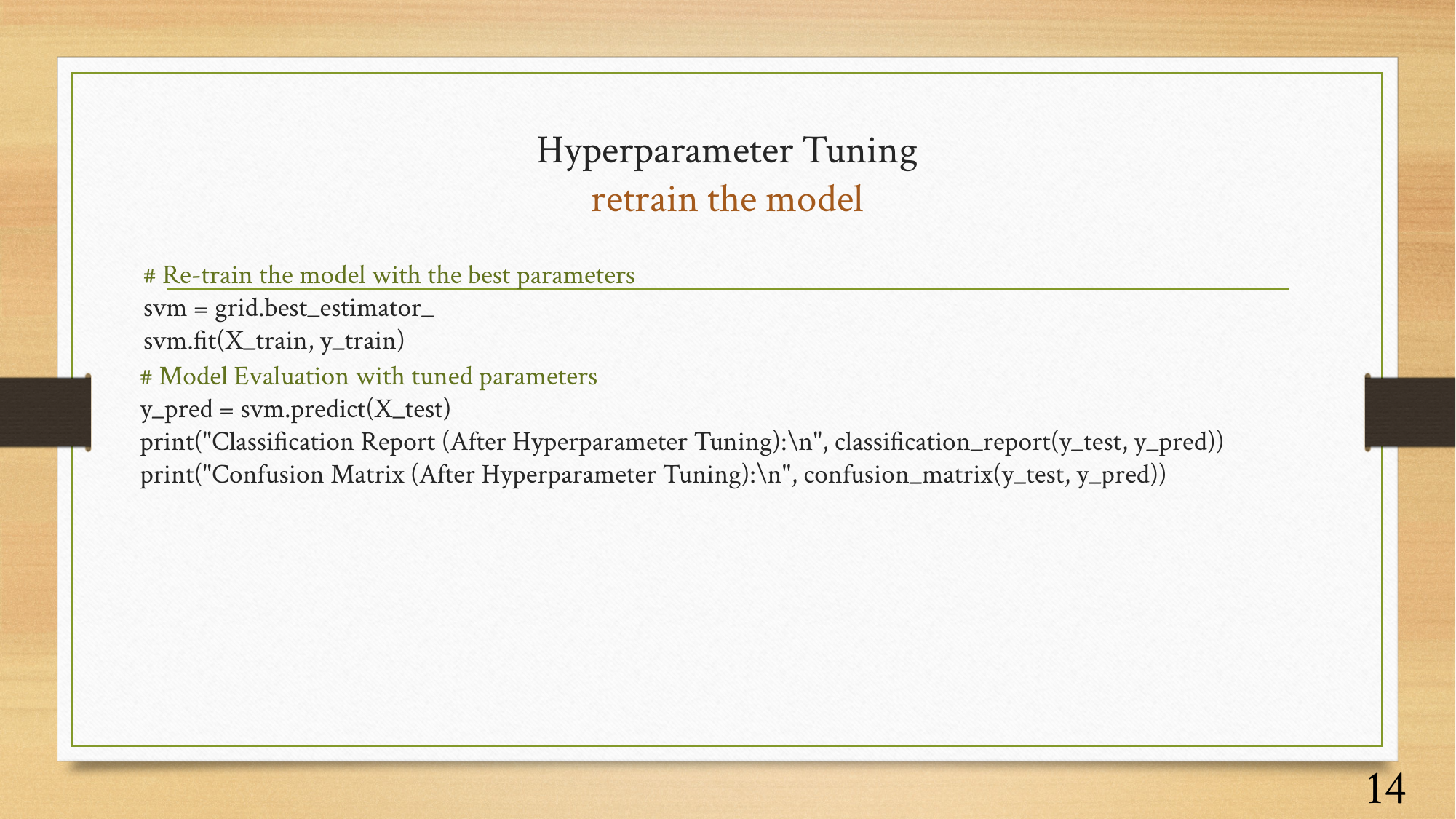

# Hyperparameter Tuning retrain the model
# Re-train the model with the best parameters svm = grid.best_estimator_ svm.fit(X_train, y_train)
# Model Evaluation with tuned parameters y_pred = svm.predict(X_test) print("Classification Report (After Hyperparameter Tuning):\n", classification_report(y_test, y_pred)) print("Confusion Matrix (After Hyperparameter Tuning):\n", confusion_matrix(y_test, y_pred))

14